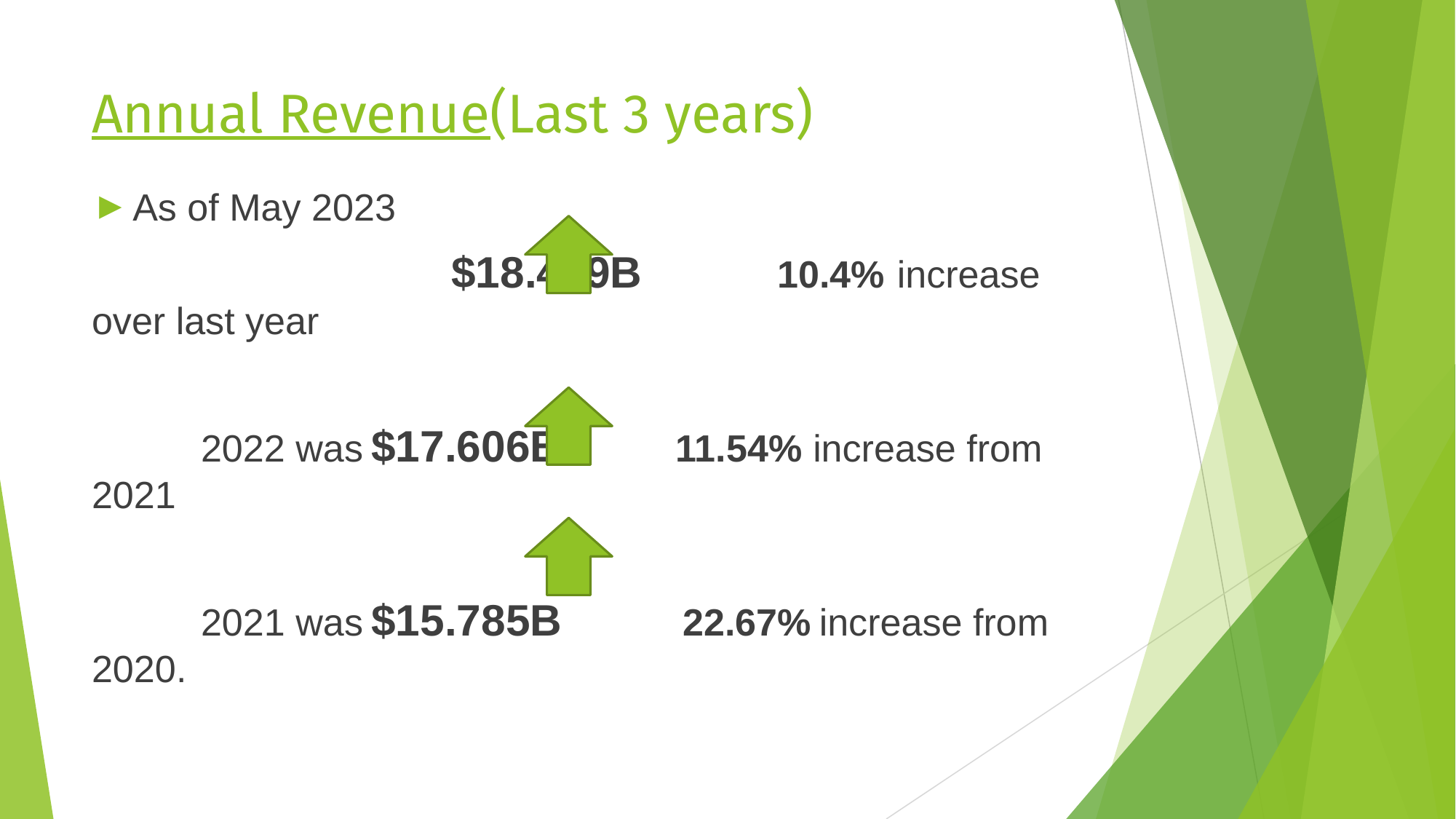

# Annual Revenue(Last 3 years)
As of May 2023
 			    $18.429B            10.4% increase over last year

	2022 was $17.606B           11.54% increase from 2021

	2021 was $15.785B               22.67% increase from 2020.